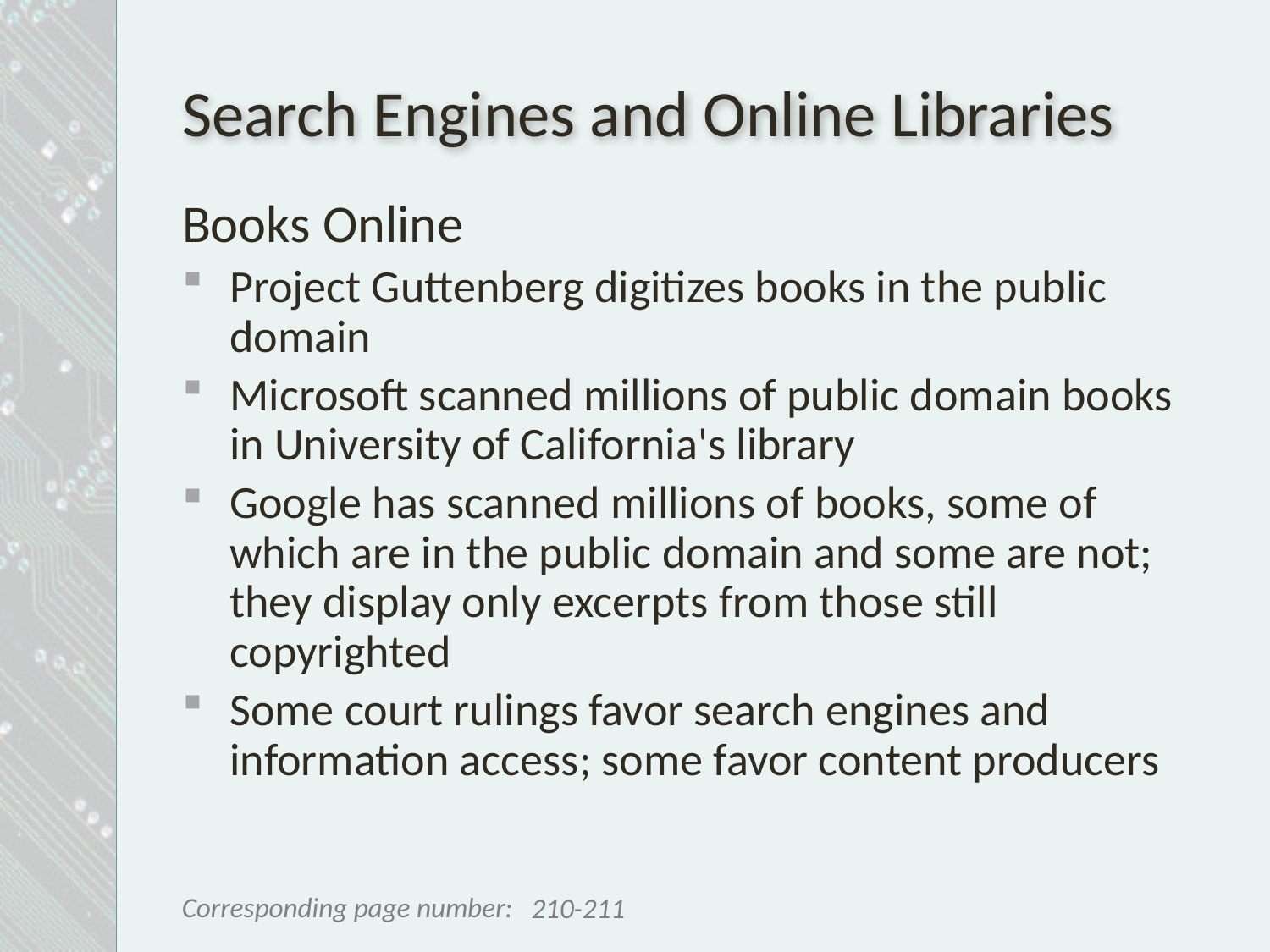

# Search Engines and Online Libraries
Books Online
Project Guttenberg digitizes books in the public domain
Microsoft scanned millions of public domain books in University of California's library
Google has scanned millions of books, some of which are in the public domain and some are not; they display only excerpts from those still copyrighted
Some court rulings favor search engines and information access; some favor content producers
210-211